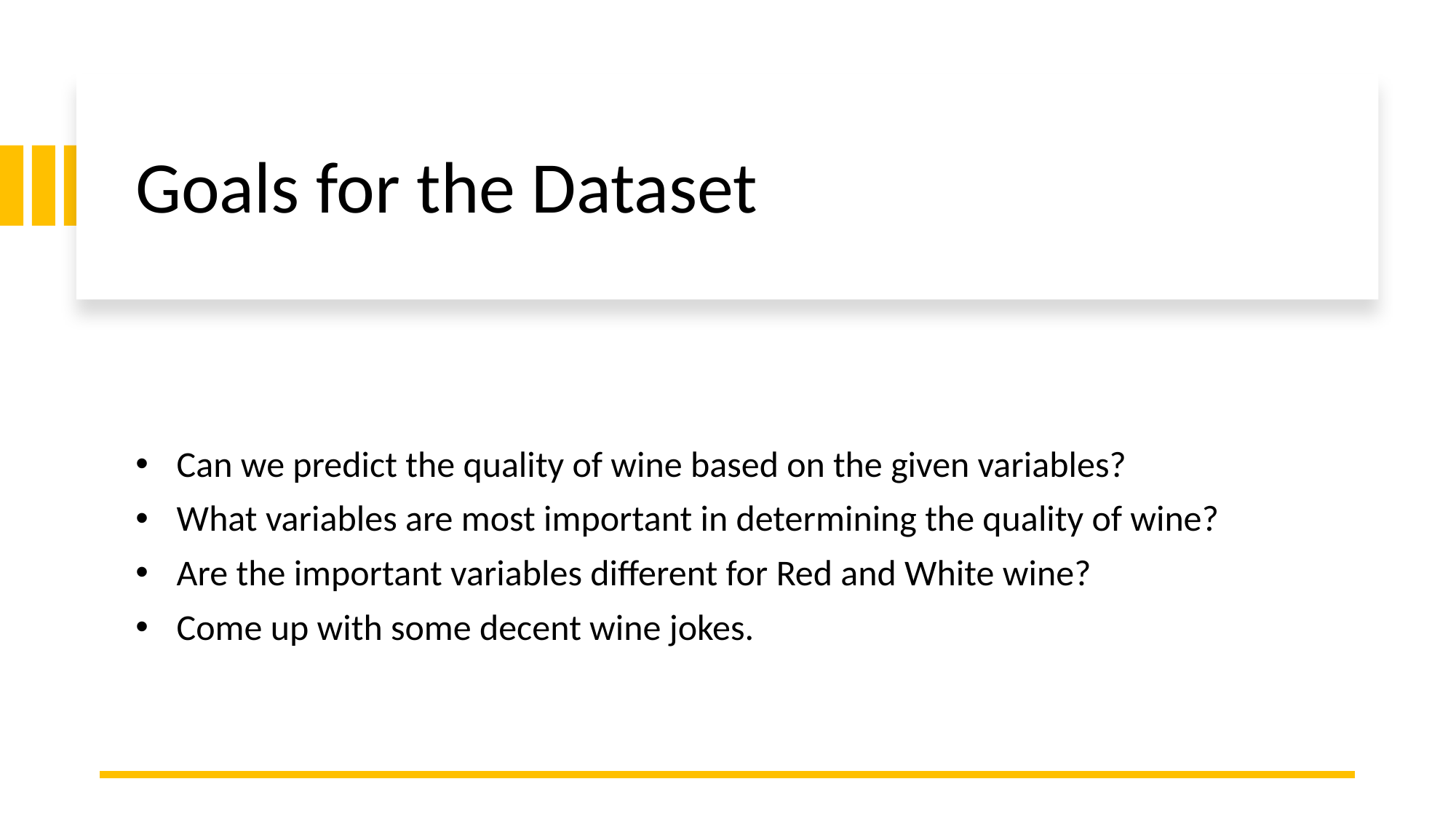

# Goals for the Dataset

Can we predict the quality of wine based on the given variables?
What variables are most important in determining the quality of wine?
Are the important variables different for Red and White wine?
Come up with some decent wine jokes.